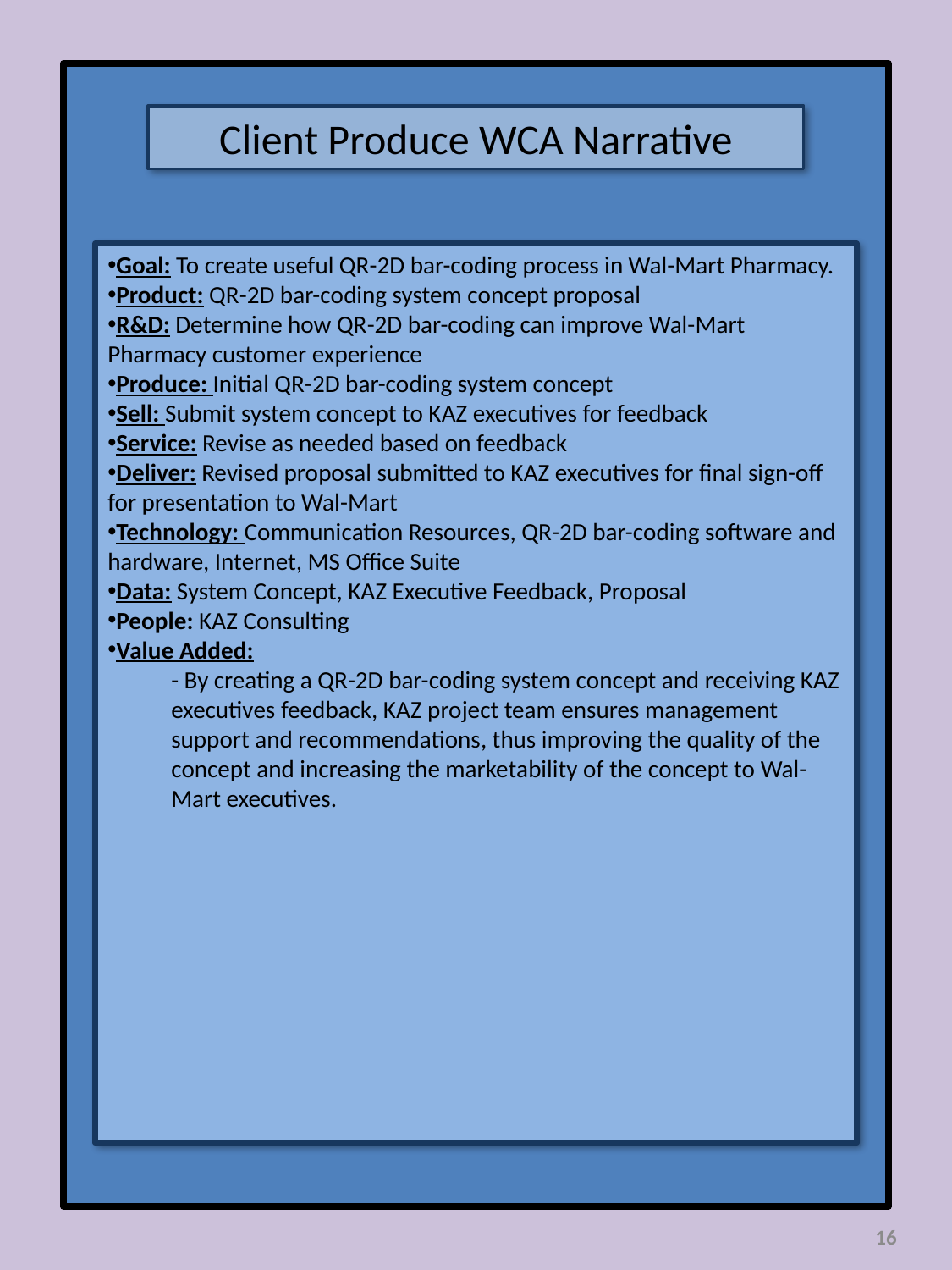

Client Produce WCA Narrative
Goal: To create useful QR-2D bar-coding process in Wal-Mart Pharmacy.
Product: QR-2D bar-coding system concept proposal
R&D: Determine how QR-2D bar-coding can improve Wal-Mart Pharmacy customer experience
Produce: Initial QR-2D bar-coding system concept
Sell: Submit system concept to KAZ executives for feedback
Service: Revise as needed based on feedback
Deliver: Revised proposal submitted to KAZ executives for final sign-off for presentation to Wal-Mart
Technology: Communication Resources, QR-2D bar-coding software and hardware, Internet, MS Office Suite
Data: System Concept, KAZ Executive Feedback, Proposal
People: KAZ Consulting
Value Added:
- By creating a QR-2D bar-coding system concept and receiving KAZ executives feedback, KAZ project team ensures management support and recommendations, thus improving the quality of the concept and increasing the marketability of the concept to Wal-Mart executives.
16